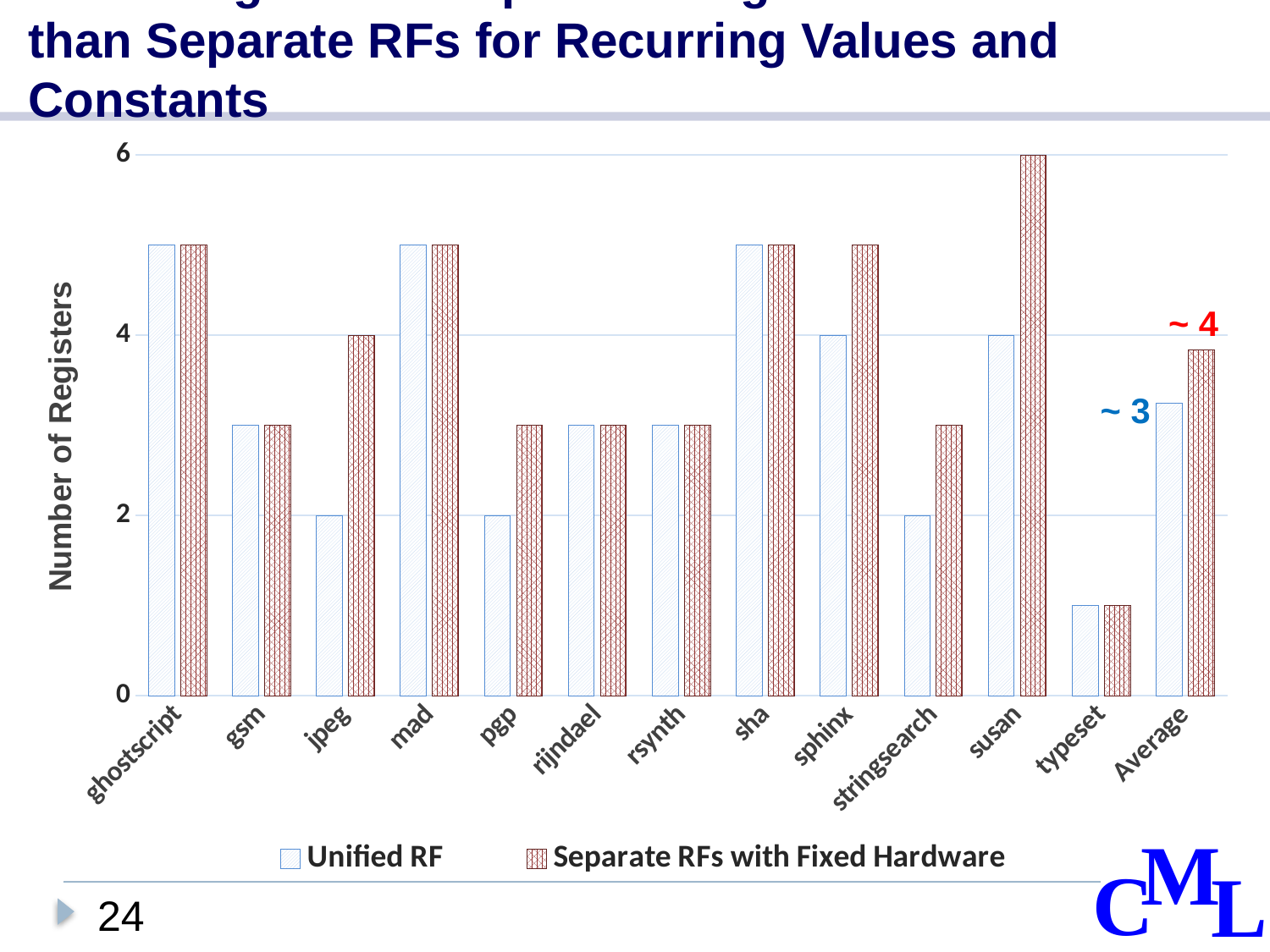

# RF Configuration Improves Register Utilization than Separate RFs for Recurring Values and Constants

### Chart

| Category | Unified RF | Separate RFs with Fixed Hardware |
|---|---|---|
| ghostscript | 5.0 | 5.0 |
| gsm | 3.0 | 3.0 |
| jpeg | 2.0 | 4.0 |
| mad | 5.0 | 5.0 |
| pgp | 2.0 | 3.0 |
| rijndael | 3.0 | 3.0 |
| rsynth | 3.0 | 3.0 |
| sha | 5.0 | 5.0 |
| sphinx | 4.0 | 5.0 |
| stringsearch | 2.0 | 3.0 |
| susan | 4.0 | 6.0 |
| typeset | 1.0 | 1.0 |
| Average | 3.25 | 3.8333333333333335 |
~ 4
~ 3
24